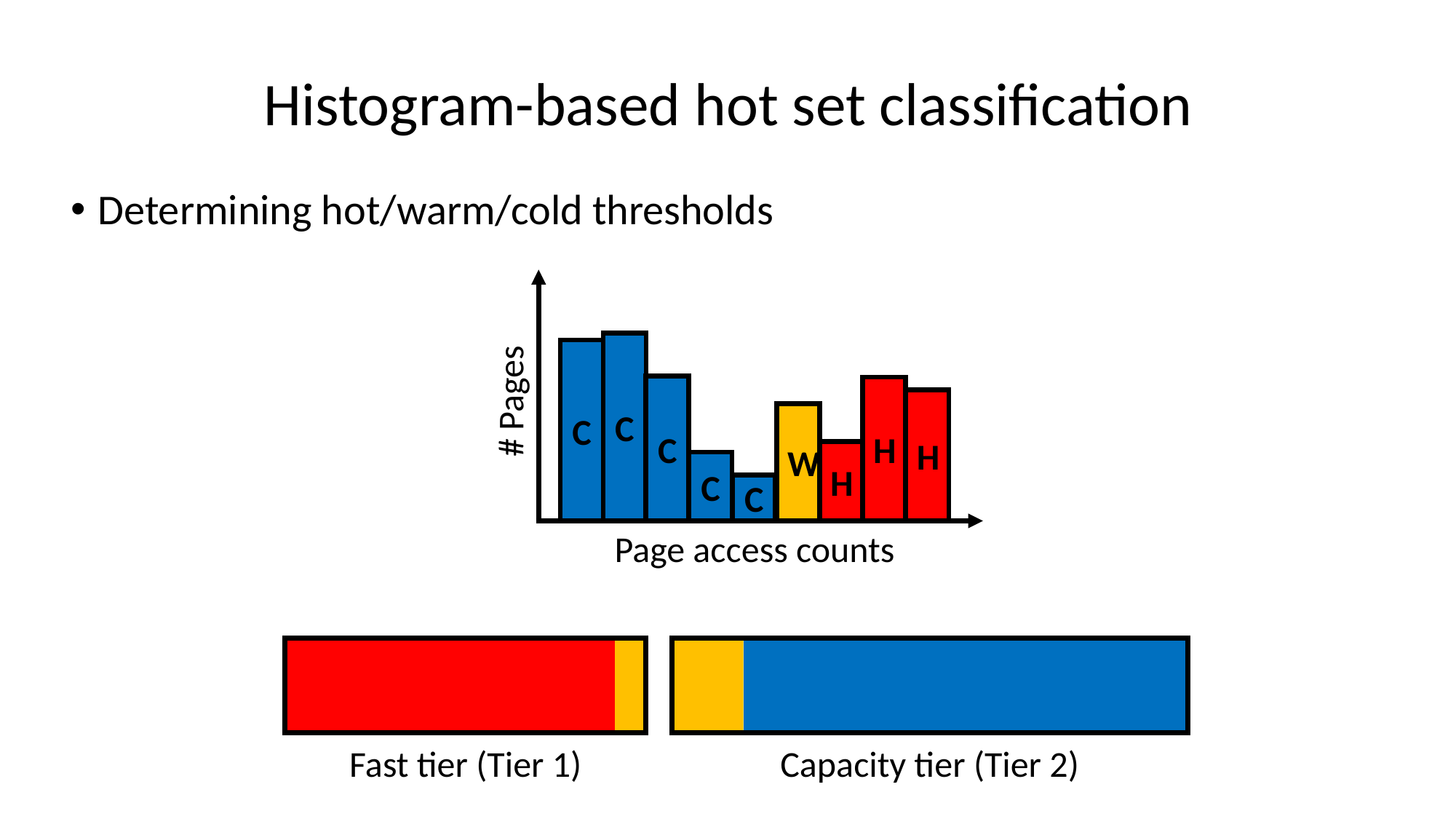

# Histogram-based hot set classification
Determining hot/warm/cold thresholds
C
C
# Pages
C
H
H
W
H
C
C
Page access counts

Fast tier (Tier 1)
Capacity tier (Tier 2)